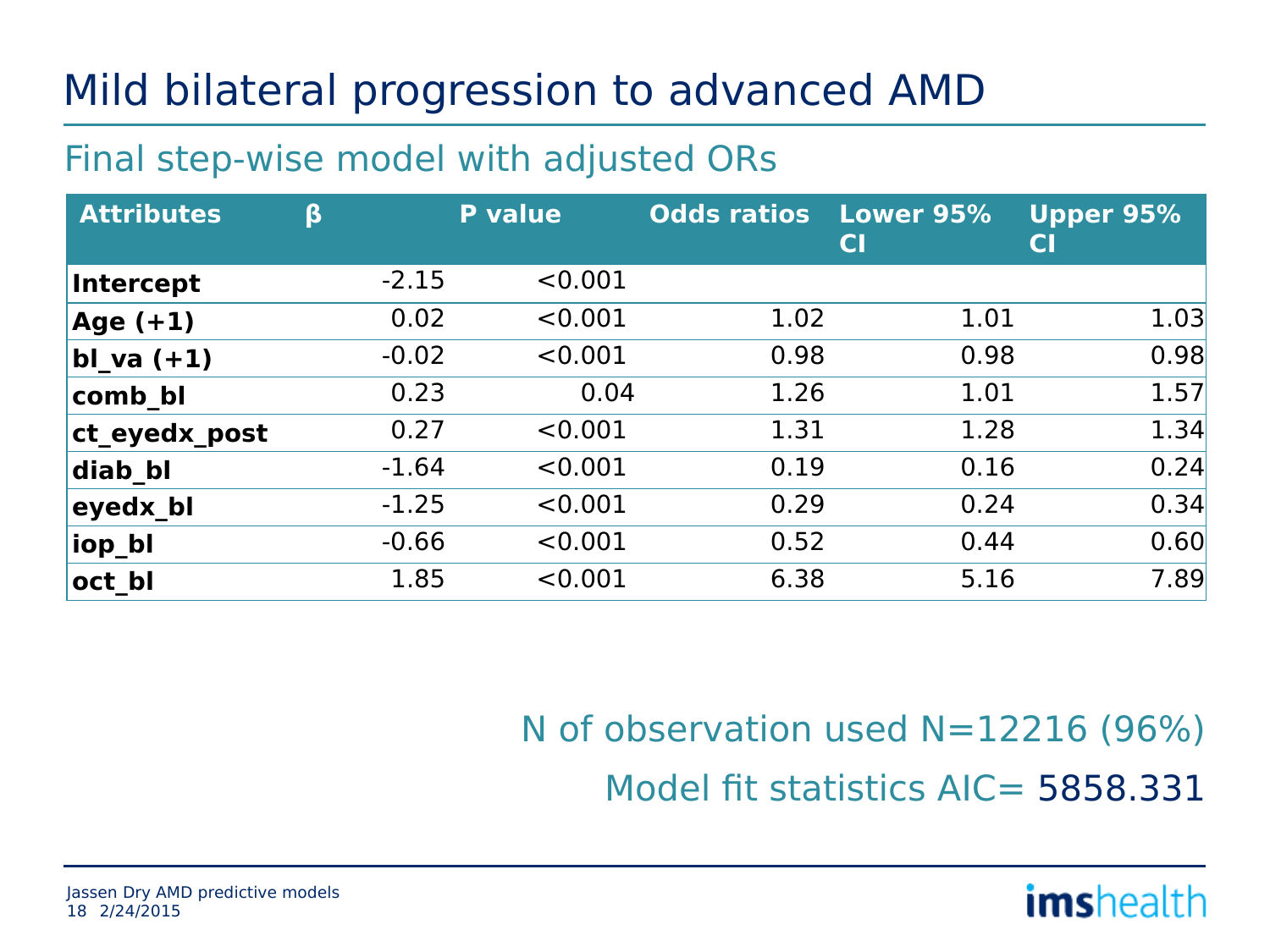

# Mild bilateral progression to advanced AMD
Final step-wise model with adjusted ORs

| Attributes | β | P value | Odds ratios | Lower 95% CI | Upper 95% CI |
| --- | --- | --- | --- | --- | --- |
| Intercept | -2.15 | <0.001 |  |  |  |
| Age (+1) | 0.02 | <0.001 | 1.02 | 1.01 | 1.03 |
| bl\_va (+1) | -0.02 | <0.001 | 0.98 | 0.98 | 0.98 |
| comb\_bl | 0.23 | 0.04 | 1.26 | 1.01 | 1.57 |
| ct\_eyedx\_post | 0.27 | <0.001 | 1.31 | 1.28 | 1.34 |
| diab\_bl | -1.64 | <0.001 | 0.19 | 0.16 | 0.24 |
| eyedx\_bl | -1.25 | <0.001 | 0.29 | 0.24 | 0.34 |
| iop\_bl | -0.66 | <0.001 | 0.52 | 0.44 | 0.60 |
| oct\_bl | 1.85 | <0.001 | 6.38 | 5.16 | 7.89 |
N of observation used N=12216 (96%)
Model fit statistics AIC= 5858.331

Jassen Dry AMD predictive models
2/24/2015
18